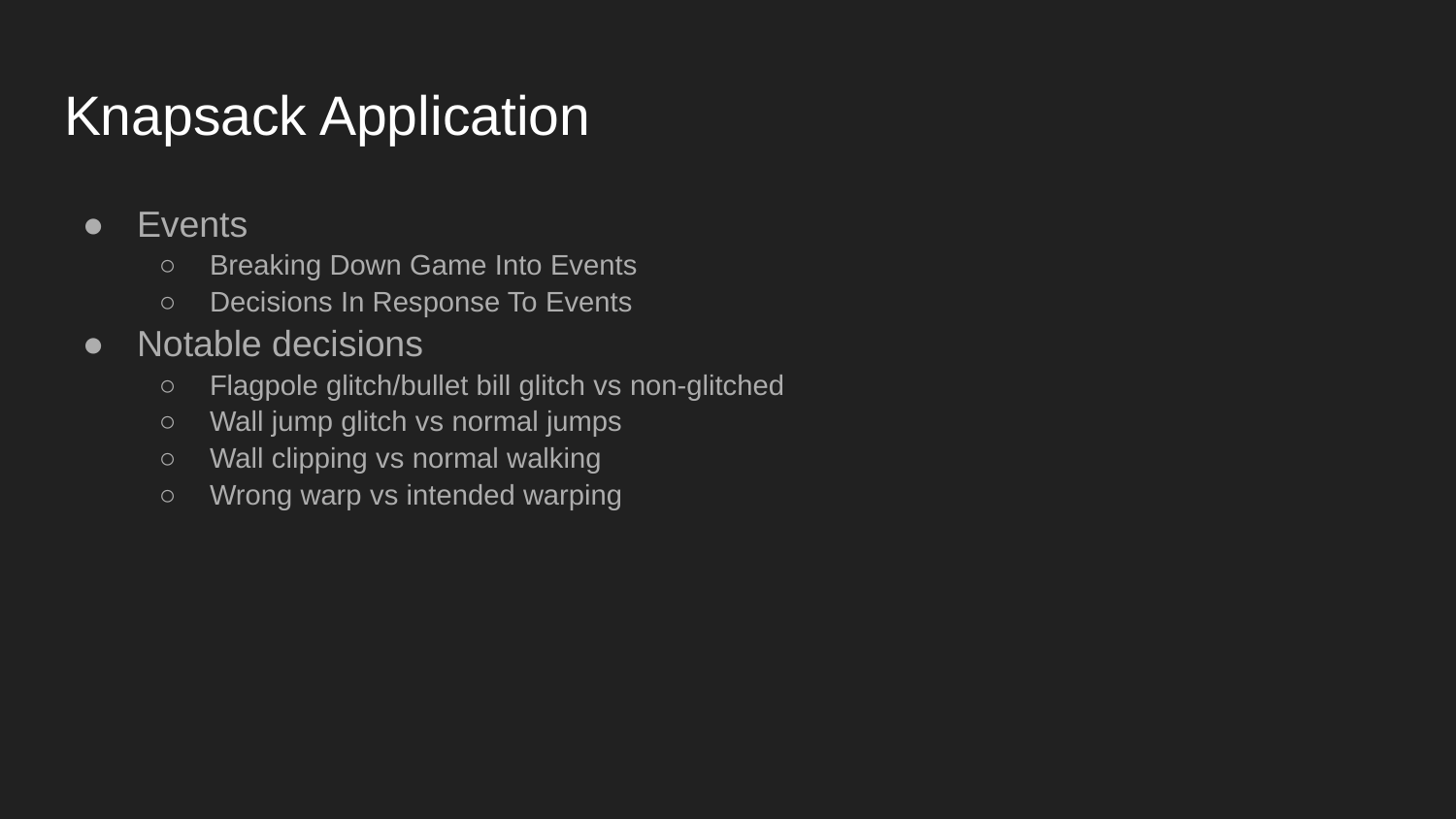

# Knapsack Application
Events
Breaking Down Game Into Events
Decisions In Response To Events
Notable decisions
Flagpole glitch/bullet bill glitch vs non-glitched
Wall jump glitch vs normal jumps
Wall clipping vs normal walking
Wrong warp vs intended warping